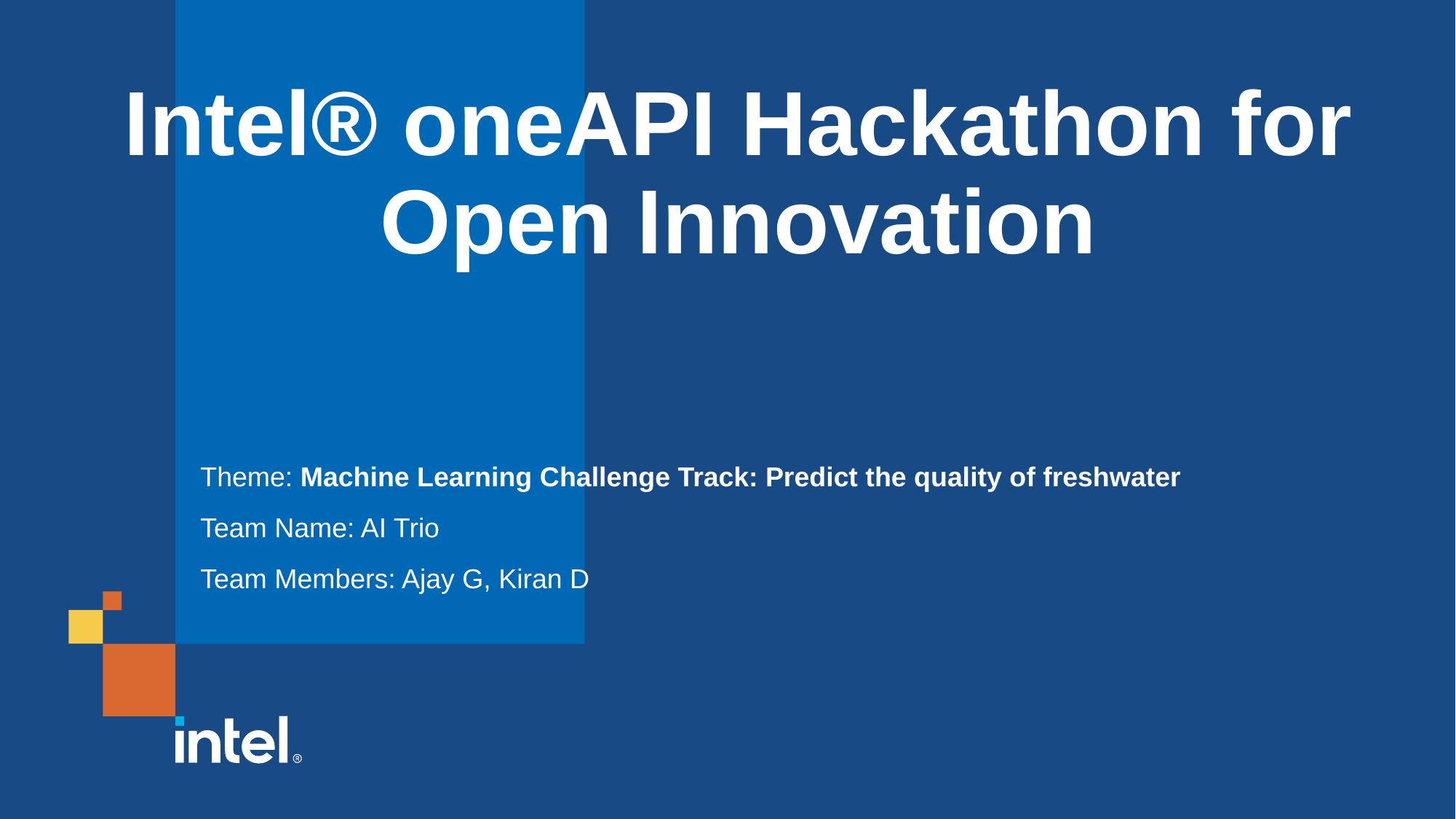

# Intel® oneAPI Hackathon for Open Innovation
Theme: Machine Learning Challenge Track: Predict the quality of freshwater
Team Name: AI Trio
Team Members: Ajay G, Kiran D